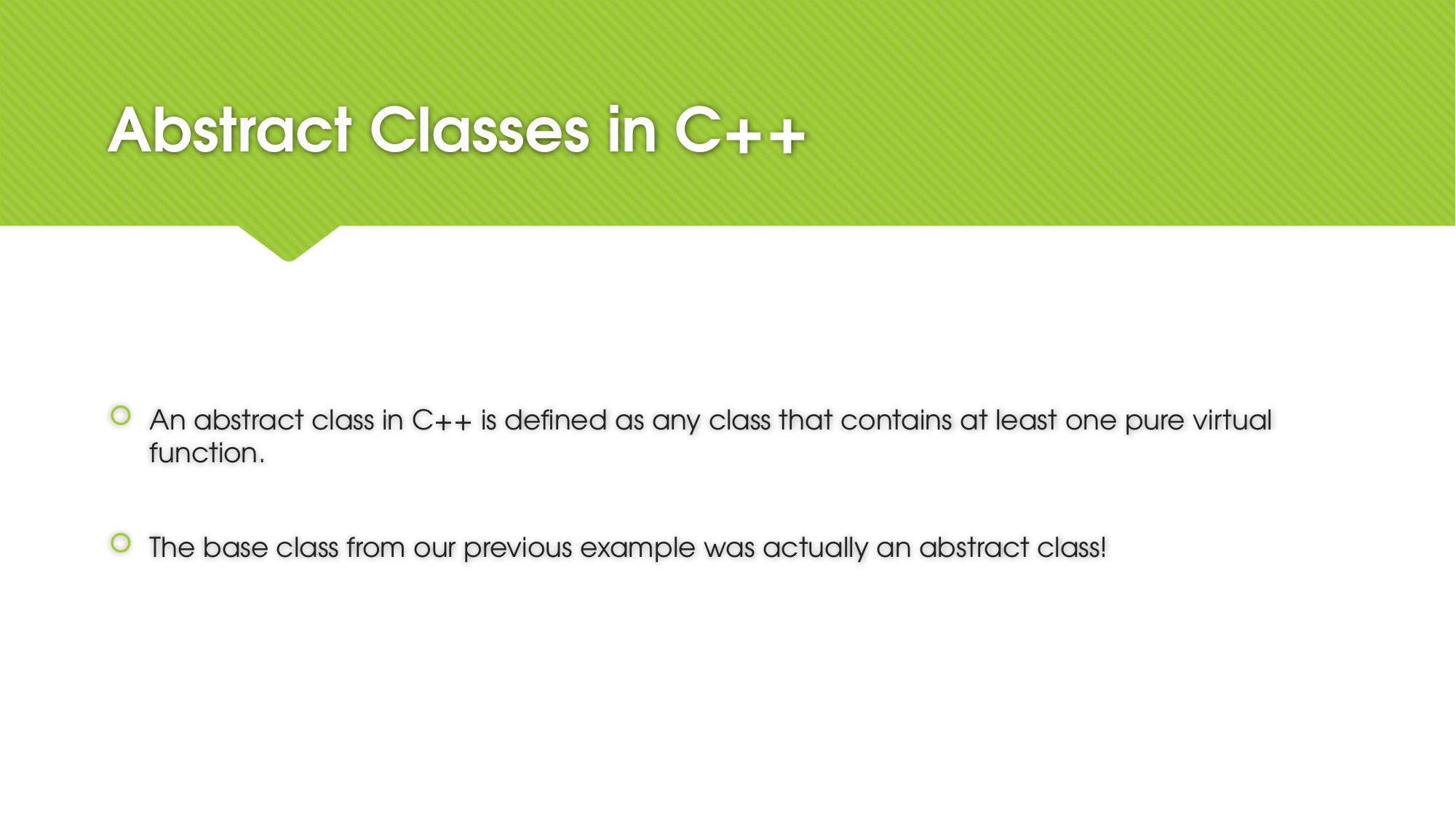

# Abstract Classes in C++
An abstract class in C++ is defined as any class that contains at least one pure virtual function.

The base class from our previous example was actually an abstract class!